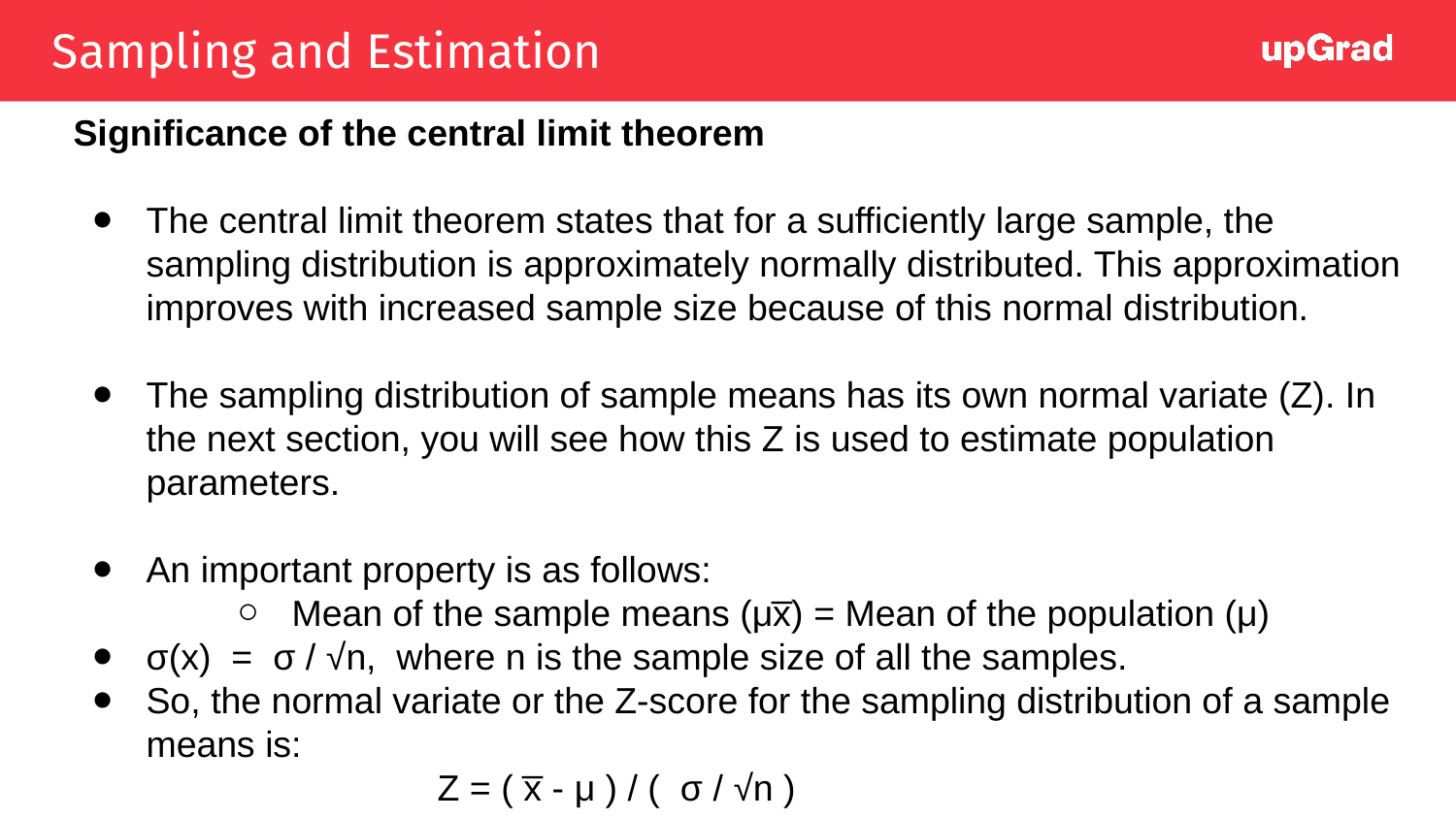

# Sampling and Estimation

Significance of the central limit theorem

The central limit theorem states that for a sufficiently large sample, the sampling distribution is approximately normally distributed. This approximation improves with increased sample size because of this normal distribution.

The sampling distribution of sample means has its own normal variate (Z). In the next section, you will see how this Z is used to estimate population parameters.

An important property is as follows:
Mean of the sample means (μx̅) = Mean of the population (μ)
σ(x)  =  σ / √n,  where n is the sample size of all the samples.
So, the normal variate or the Z-score for the sampling distribution of a sample means is:
Z = ( x̅ - μ ) / (  σ / √n )